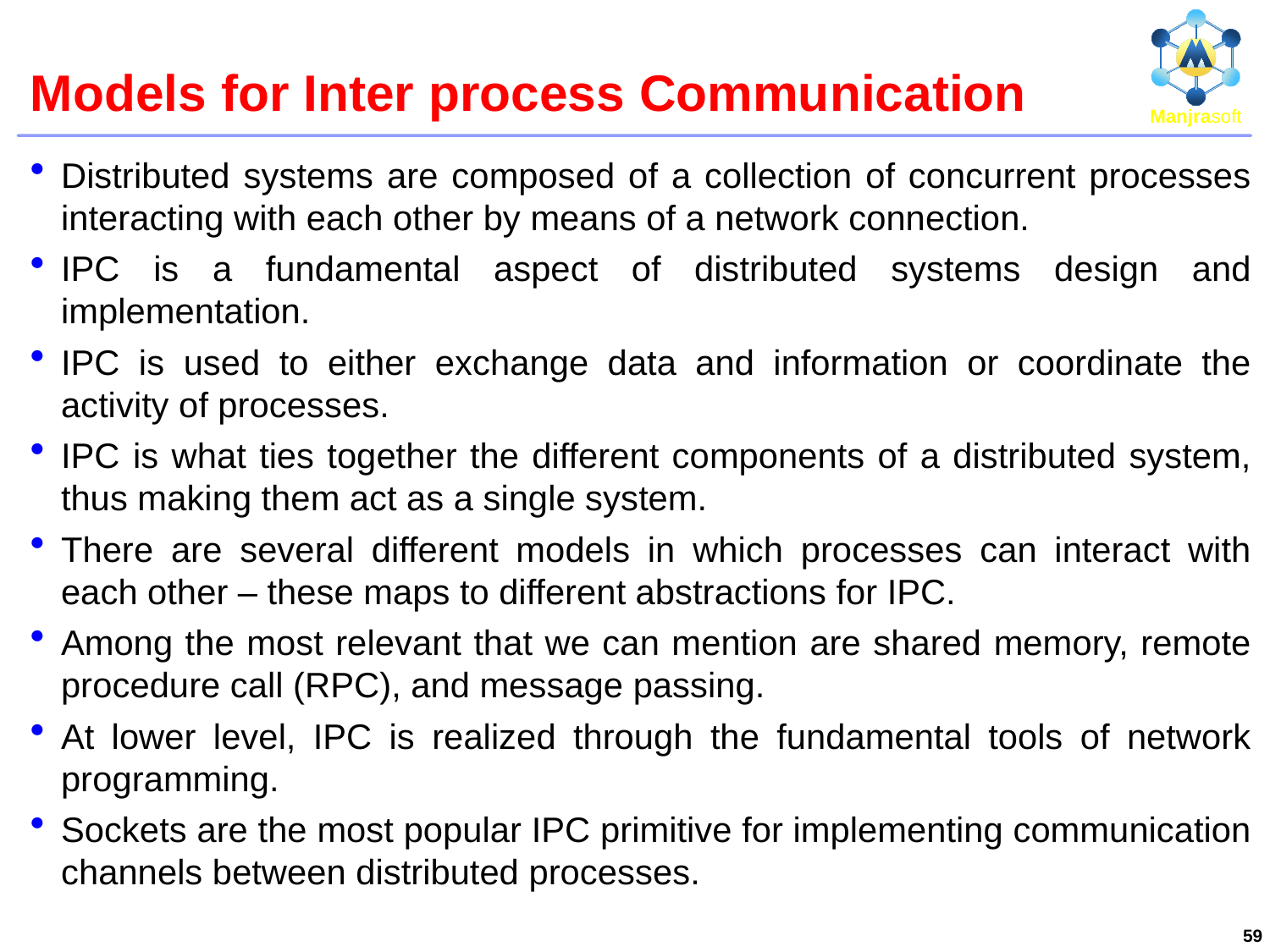

# Models for Inter process Communication
Distributed systems are composed of a collection of concurrent processes interacting with each other by means of a network connection.
IPC is a fundamental aspect of distributed systems design and implementation.
IPC is used to either exchange data and information or coordinate the activity of processes.
IPC is what ties together the different components of a distributed system, thus making them act as a single system.
There are several different models in which processes can interact with each other – these maps to different abstractions for IPC.
Among the most relevant that we can mention are shared memory, remote procedure call (RPC), and message passing.
At lower level, IPC is realized through the fundamental tools of network programming.
Sockets are the most popular IPC primitive for implementing communication channels between distributed processes.

59